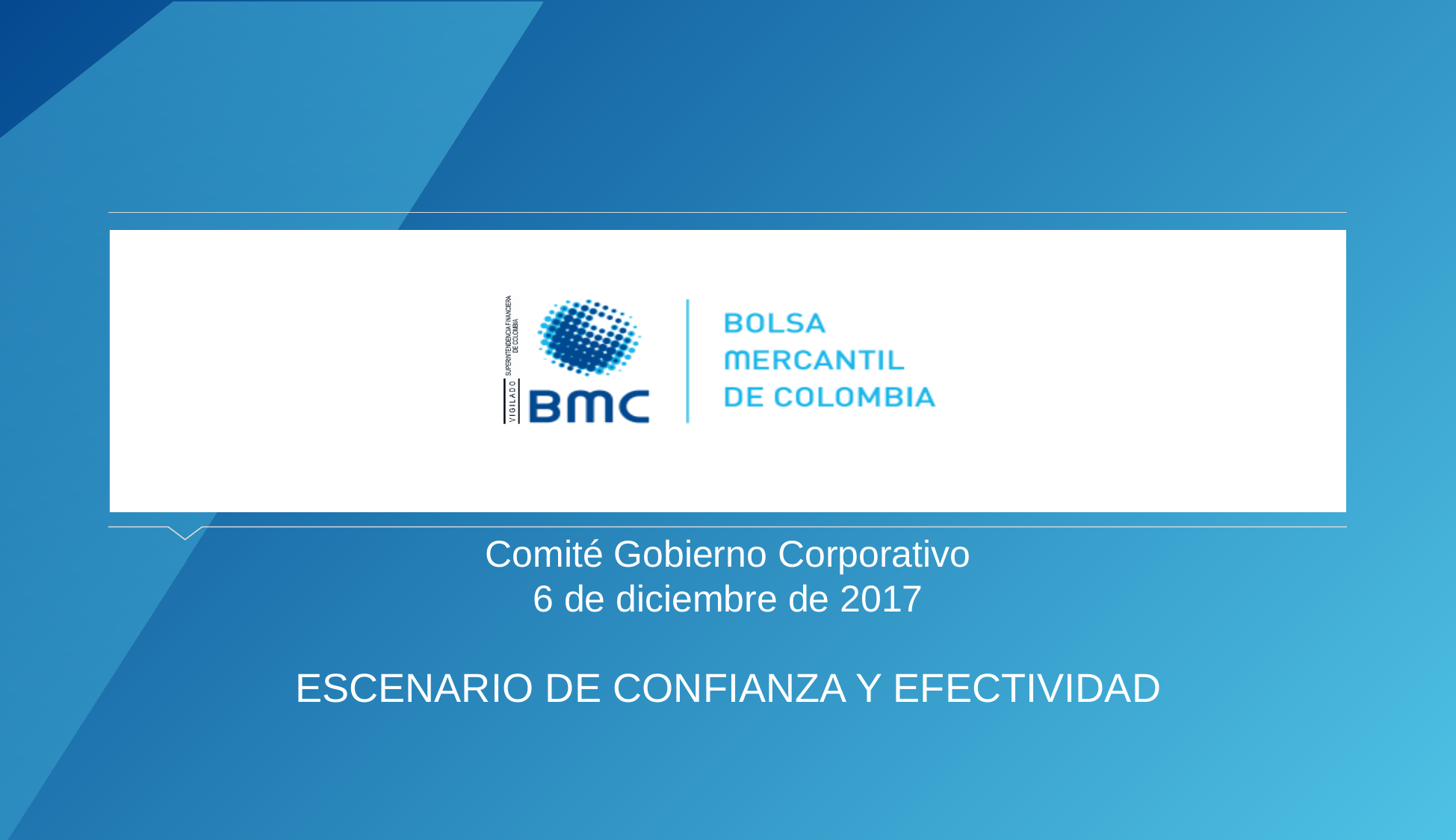

Comité Gobierno Corporativo
6 de diciembre de 2017